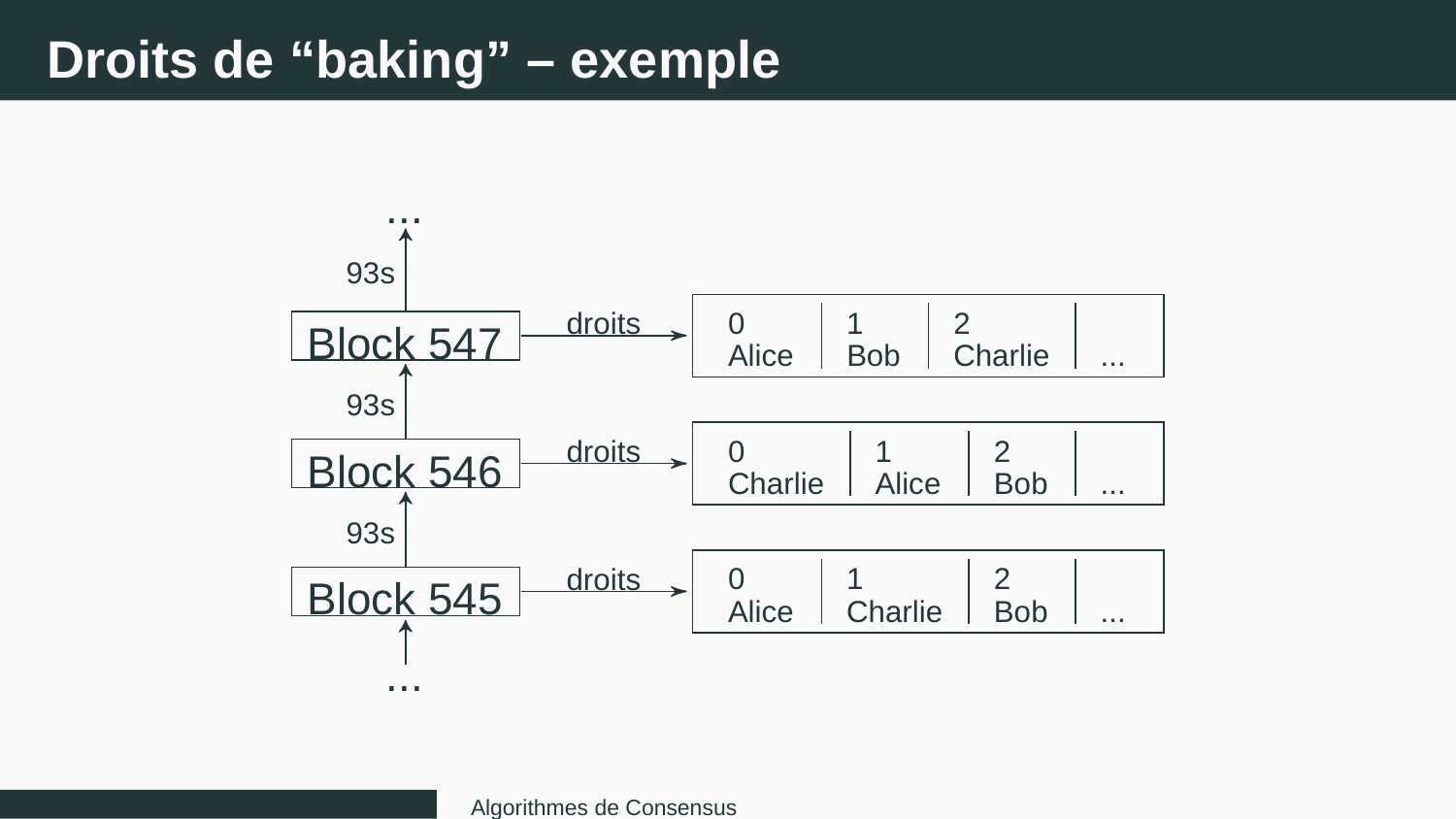

Droits de “baking” – exemple
...

93s

0
1
2
droits

Block 547

Alice
Bob
Charlie
...

93s

0
1
2
droits

Block 546

Charlie
Alice
Bob
...

93s

0
1
2
droits

Block 545

Alice
Charlie
Bob
...

...

Algorithmes de Consensus